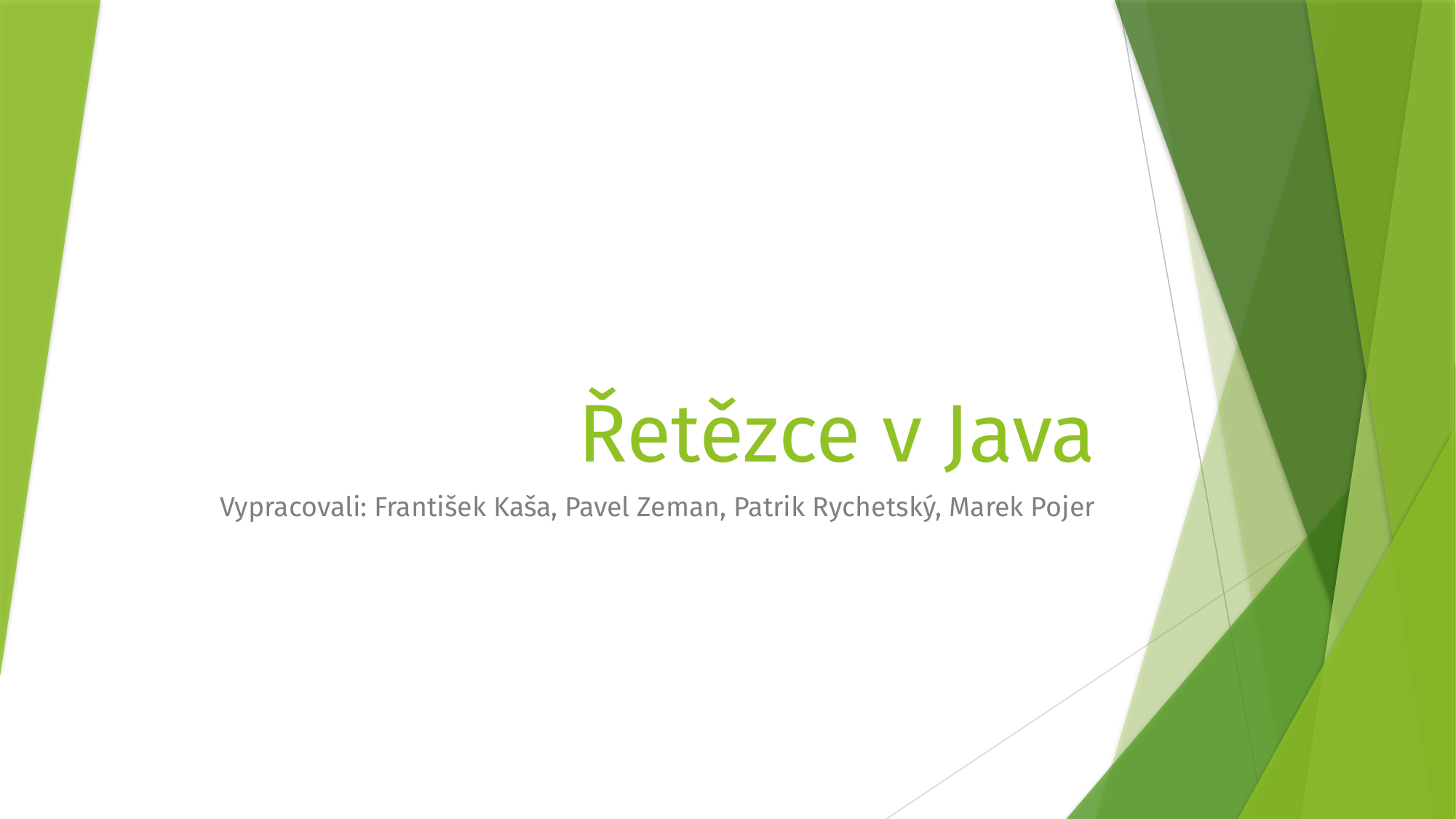

# Řetězce v Java
Vypracovali: František Kaša, Pavel Zeman, Patrik Rychetský, Marek Pojer